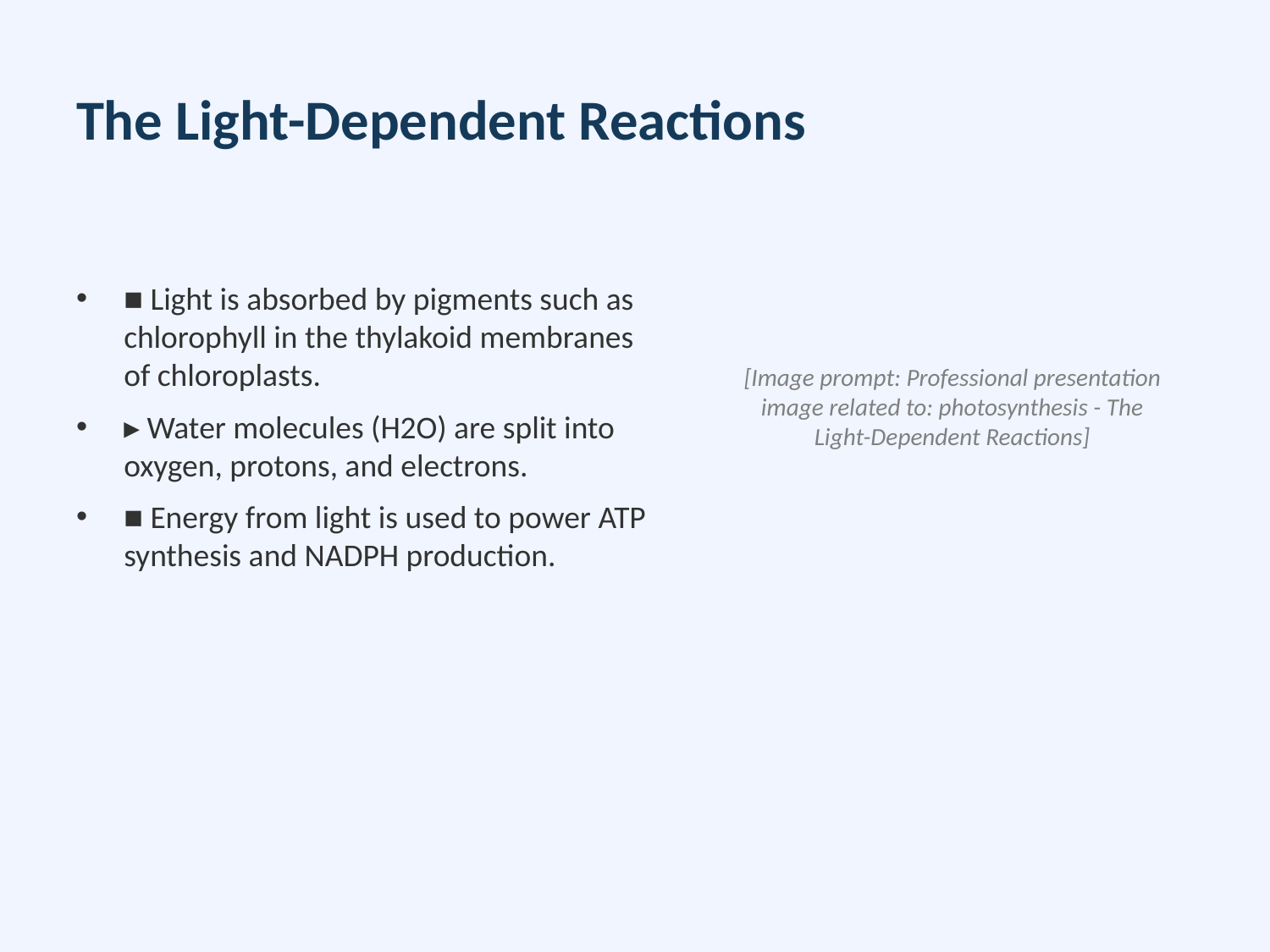

# The Light-Dependent Reactions

■ Light is absorbed by pigments such as chlorophyll in the thylakoid membranes of chloroplasts.
▸ Water molecules (H2O) are split into oxygen, protons, and electrons.
■ Energy from light is used to power ATP synthesis and NADPH production.

[Image prompt: Professional presentation image related to: photosynthesis - The Light-Dependent Reactions]